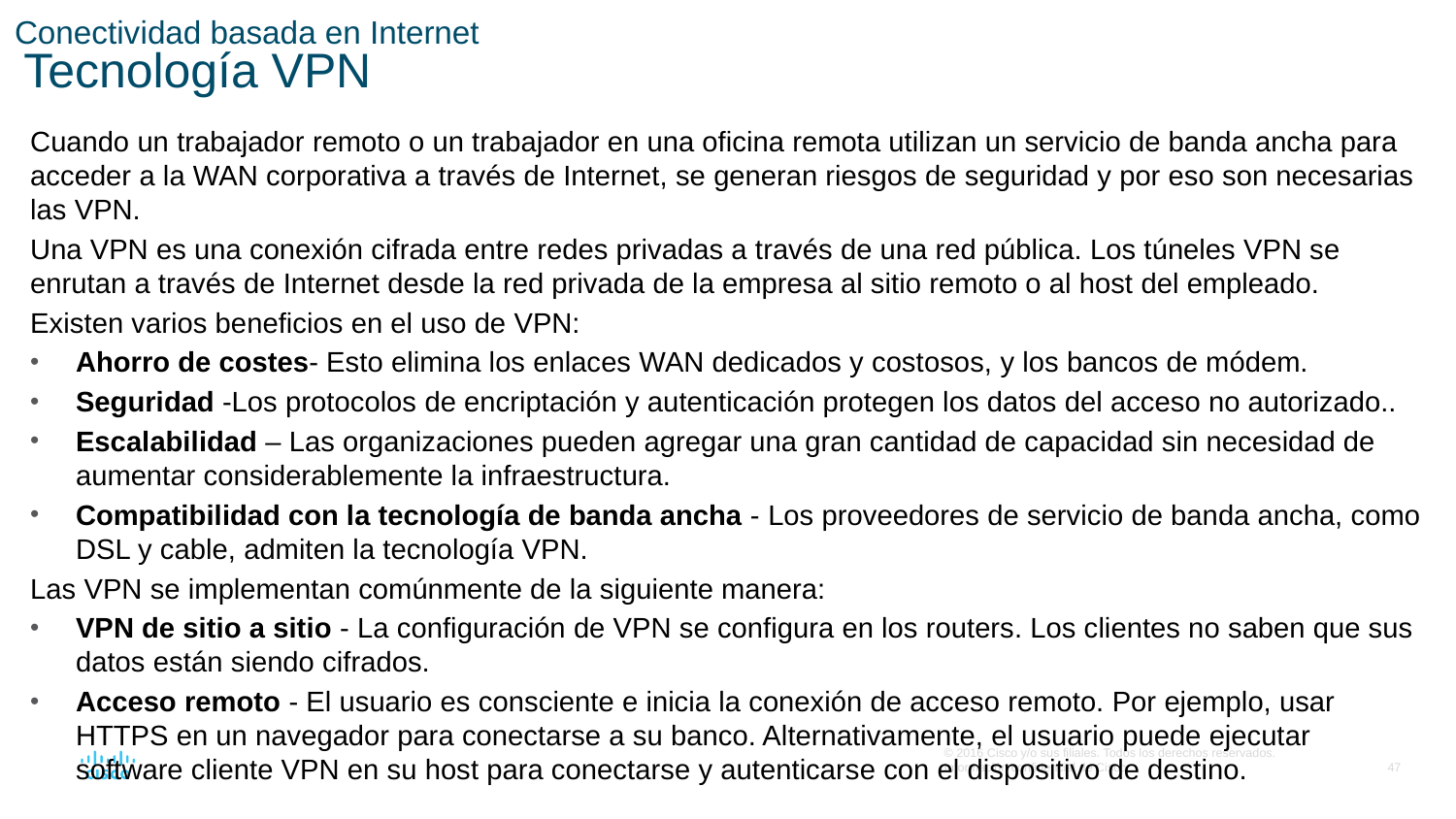

# Conectividad basada en Internet Tecnología VPN
Cuando un trabajador remoto o un trabajador en una oficina remota utilizan un servicio de banda ancha para acceder a la WAN corporativa a través de Internet, se generan riesgos de seguridad y por eso son necesarias las VPN.
Una VPN es una conexión cifrada entre redes privadas a través de una red pública. Los túneles VPN se enrutan a través de Internet desde la red privada de la empresa al sitio remoto o al host del empleado.
Existen varios beneficios en el uso de VPN:
Ahorro de costes- Esto elimina los enlaces WAN dedicados y costosos, y los bancos de módem.
Seguridad -Los protocolos de encriptación y autenticación protegen los datos del acceso no autorizado..
Escalabilidad – Las organizaciones pueden agregar una gran cantidad de capacidad sin necesidad de aumentar considerablemente la infraestructura.
Compatibilidad con la tecnología de banda ancha - Los proveedores de servicio de banda ancha, como DSL y cable, admiten la tecnología VPN.
Las VPN se implementan comúnmente de la siguiente manera:
VPN de sitio a sitio - La configuración de VPN se configura en los routers. Los clientes no saben que sus datos están siendo cifrados.
Acceso remoto - El usuario es consciente e inicia la conexión de acceso remoto. Por ejemplo, usar HTTPS en un navegador para conectarse a su banco. Alternativamente, el usuario puede ejecutar software cliente VPN en su host para conectarse y autenticarse con el dispositivo de destino.